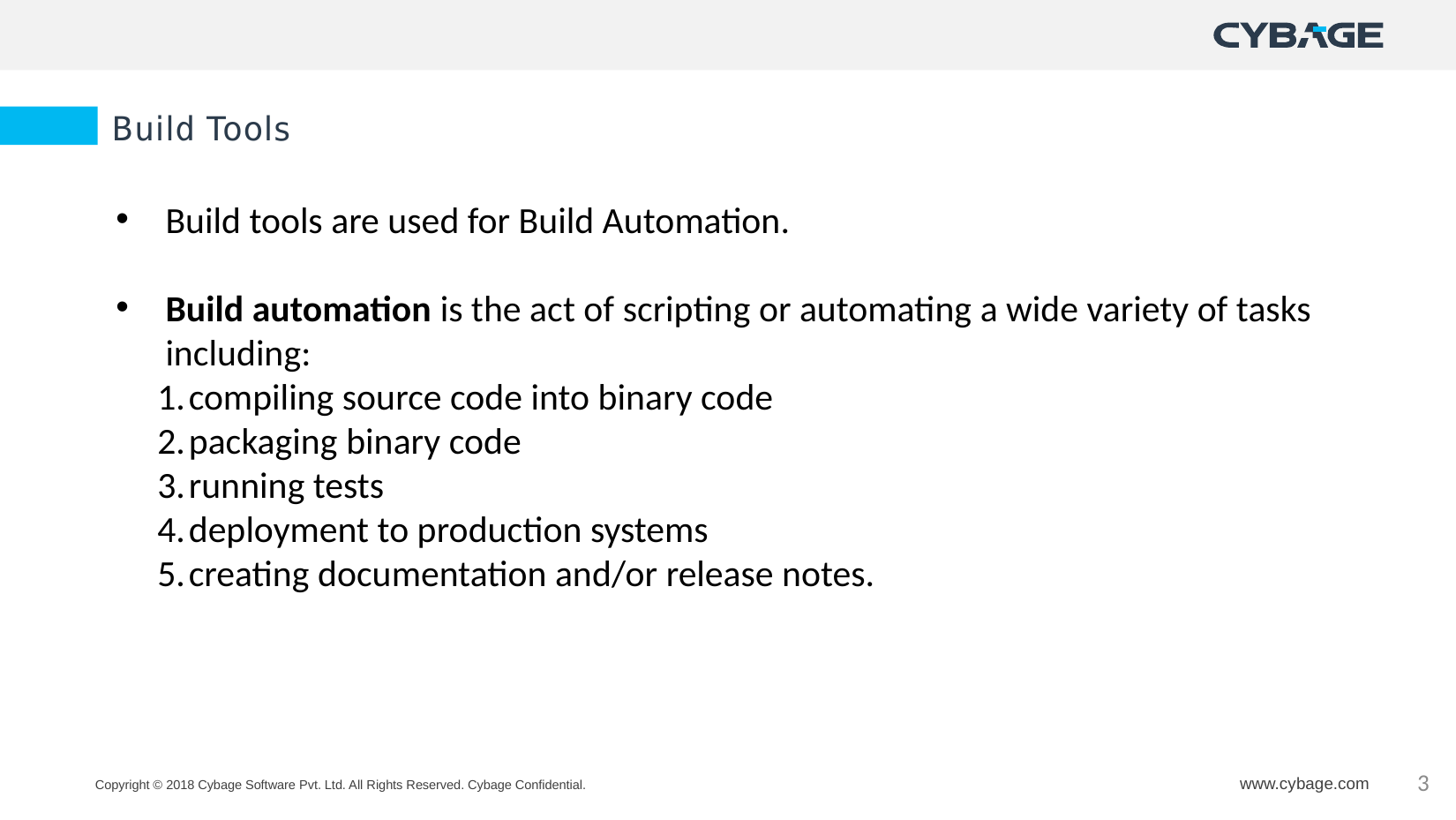

Build Tools

Build tools are used for Build Automation.

Build automation is the act of scripting or automating a wide variety of tasks including:
compiling source code into binary code
packaging binary code
running tests
deployment to production systems
creating documentation and/or release notes.

3